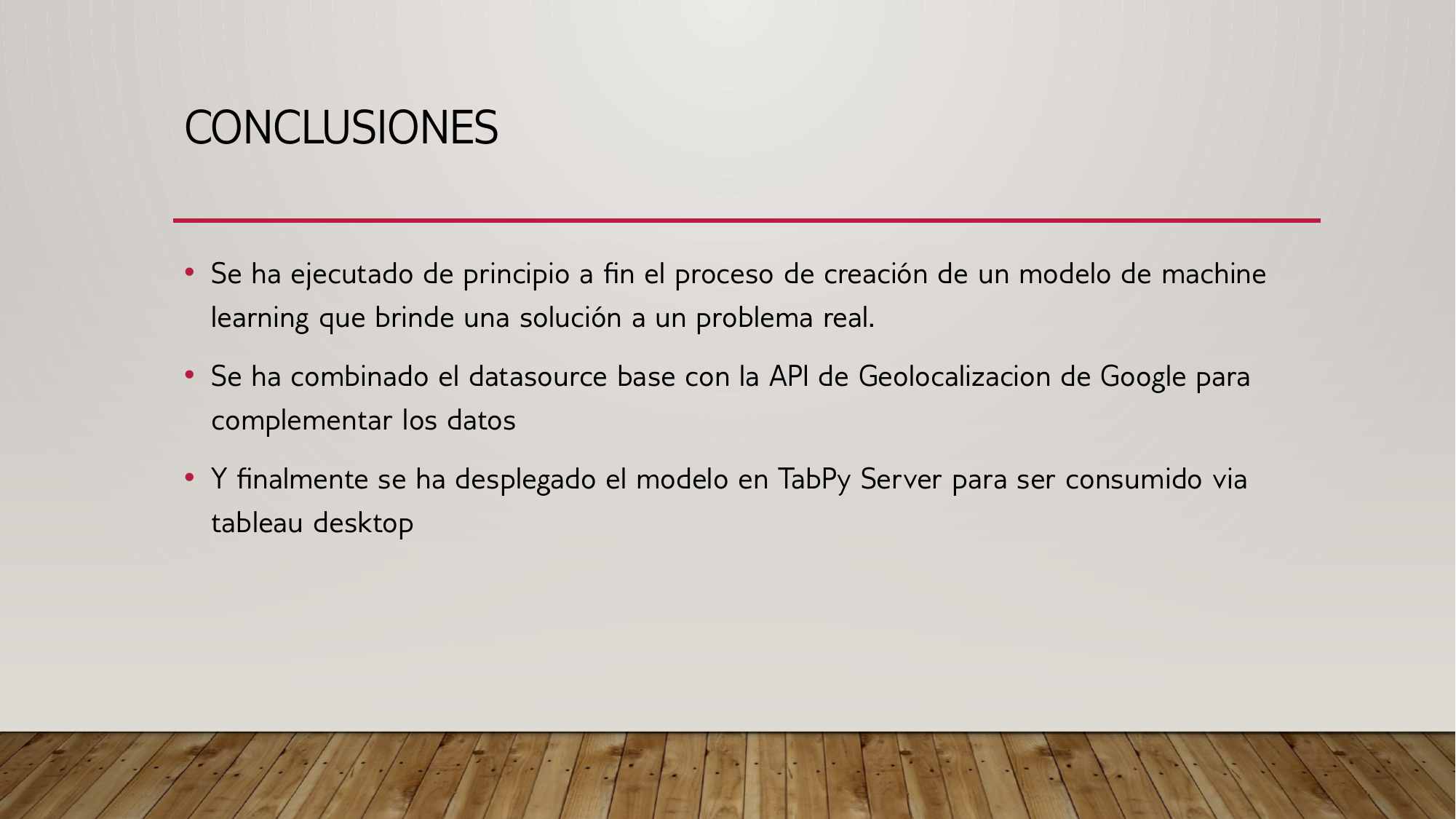

# Conclusiones
Se ha ejecutado de principio a fin el proceso de creación de un modelo de machine learning que brinde una solución a un problema real.
Se ha combinado el datasource base con la API de Geolocalizacion de Google para complementar los datos
Y finalmente se ha desplegado el modelo en TabPy Server para ser consumido via tableau desktop